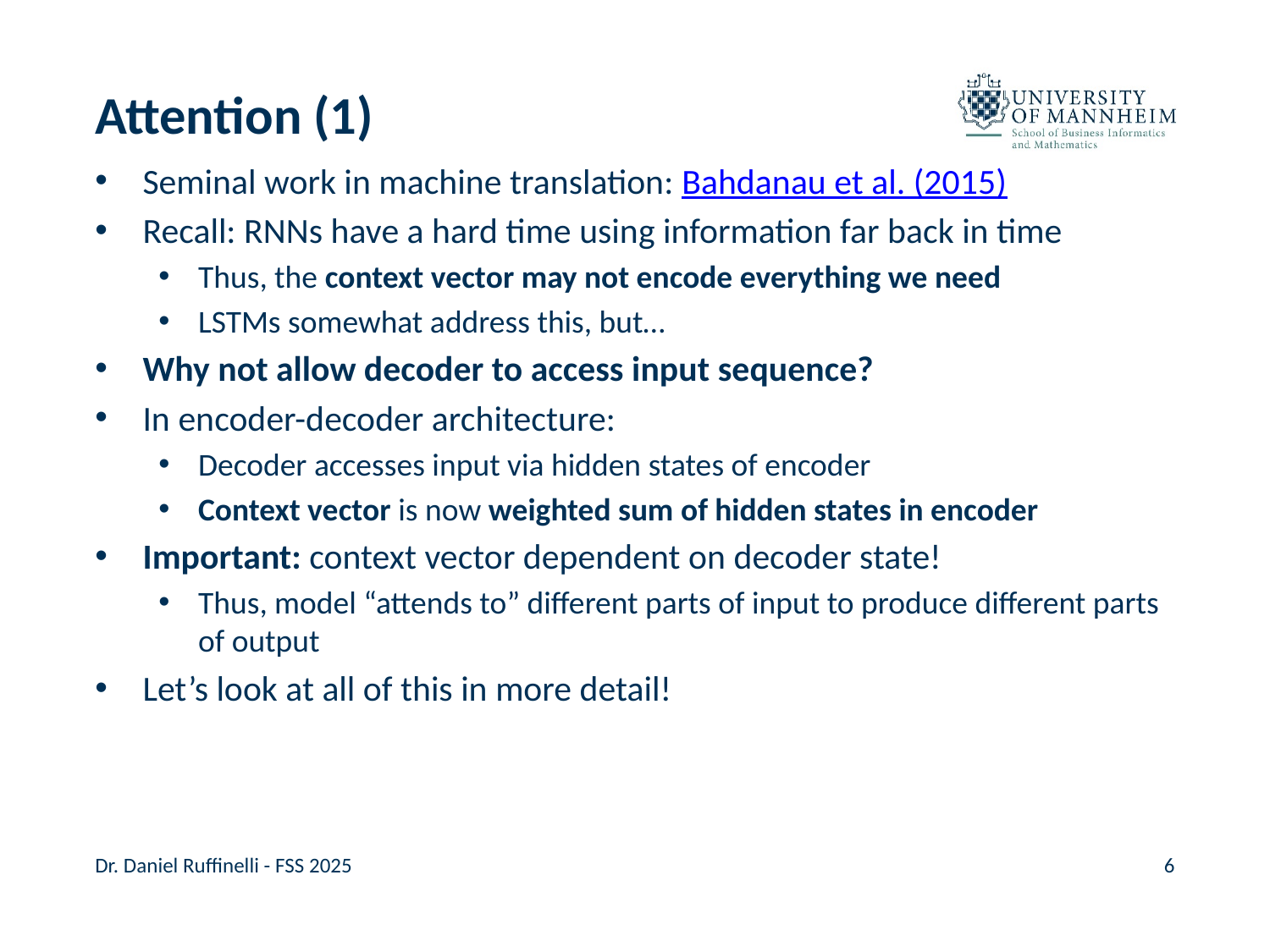

# Attention (1)
Seminal work in machine translation: Bahdanau et al. (2015)
Recall: RNNs have a hard time using information far back in time
Thus, the context vector may not encode everything we need
LSTMs somewhat address this, but…
Why not allow decoder to access input sequence?
In encoder-decoder architecture:
Decoder accesses input via hidden states of encoder
Context vector is now weighted sum of hidden states in encoder
Important: context vector dependent on decoder state!
Thus, model “attends to” different parts of input to produce different parts of output
Let’s look at all of this in more detail!
Dr. Daniel Ruffinelli - FSS 2025
6